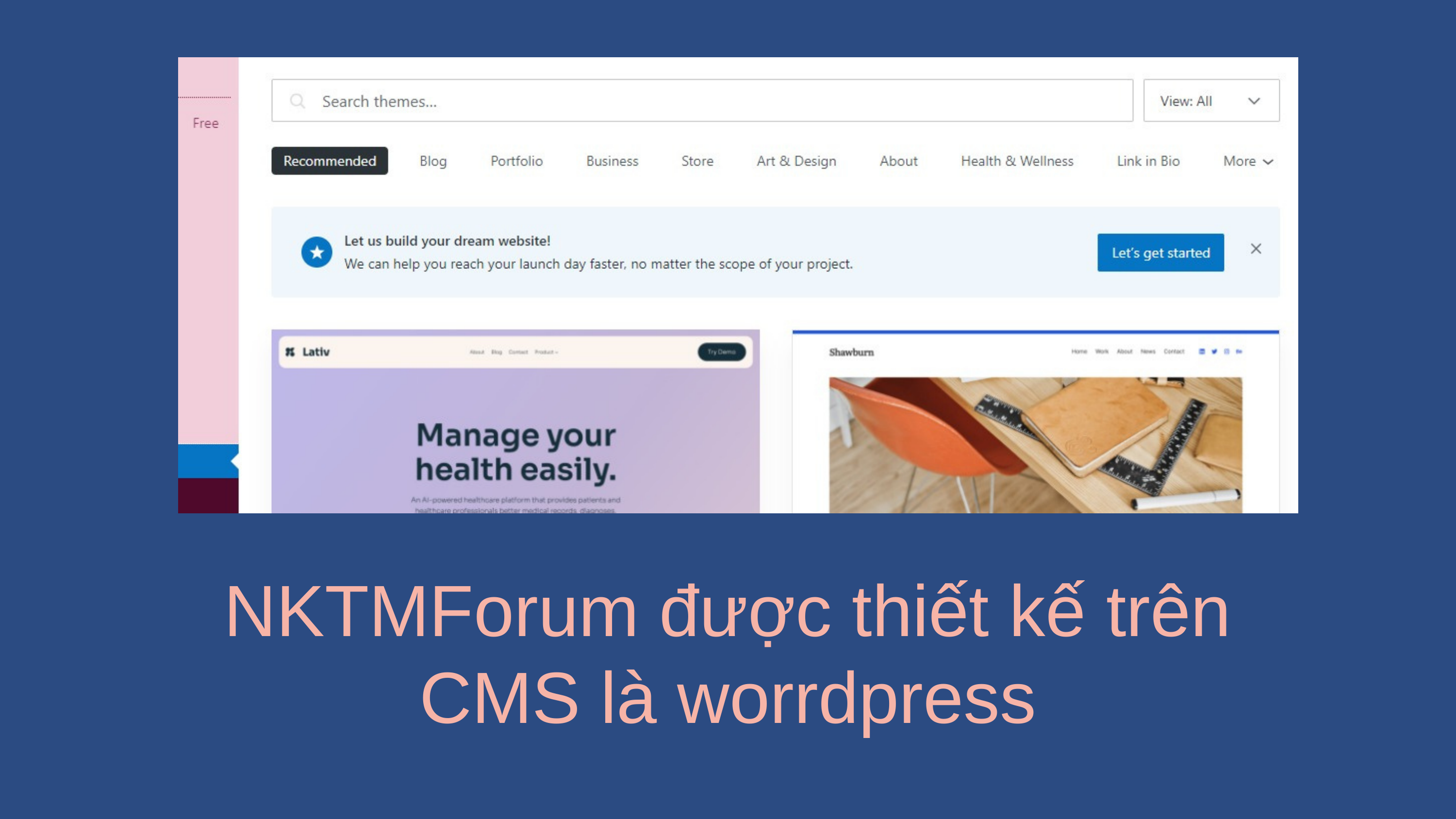

NKTMForum được thiết kế trên CMS là worrdpress